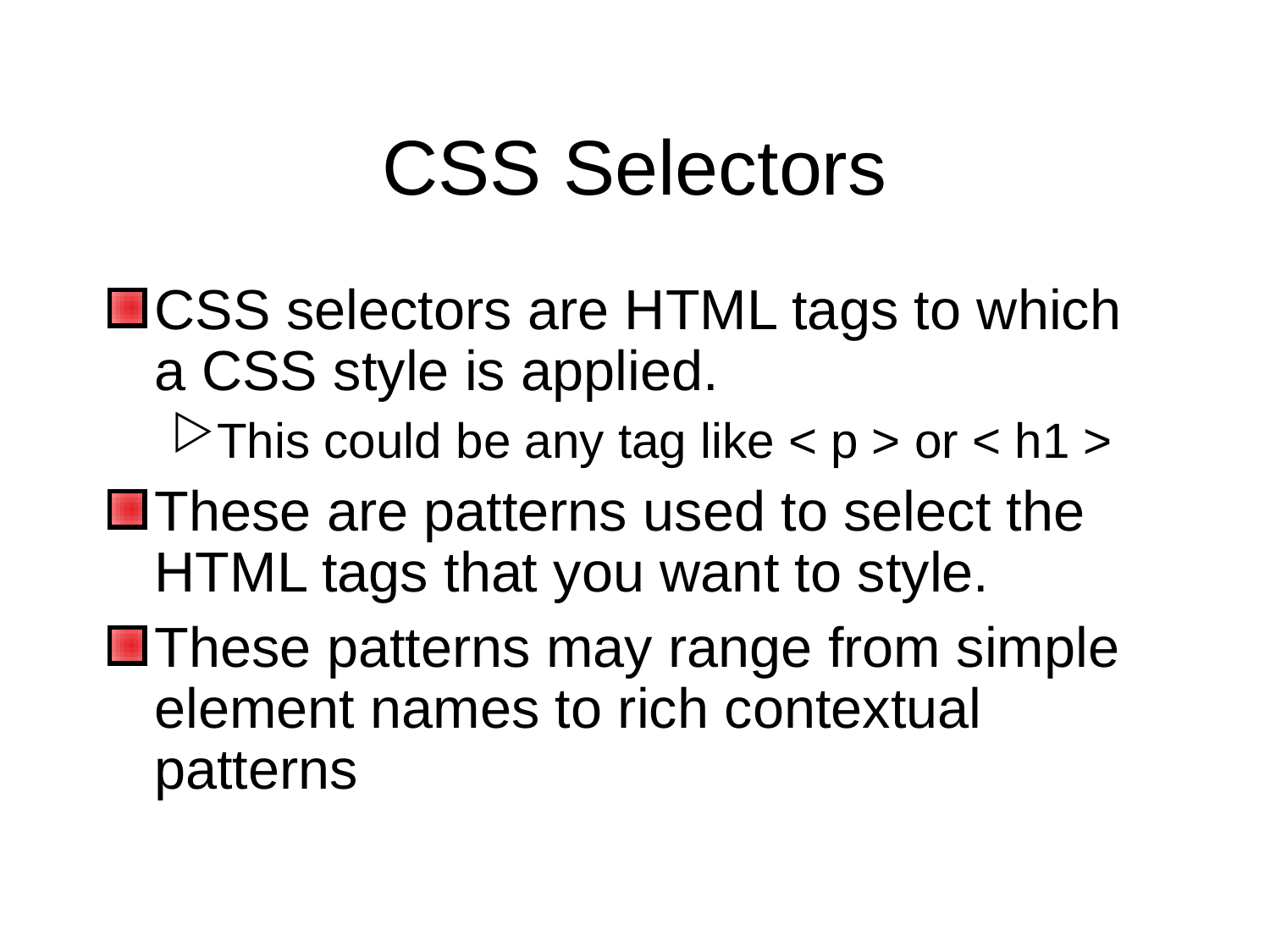

CSS Selectors
CSS selectors are HTML tags to which a CSS style is applied.
This could be any tag like < p > or < h1 >
These are patterns used to select the HTML tags that you want to style.
These patterns may range from simple element names to rich contextual patterns